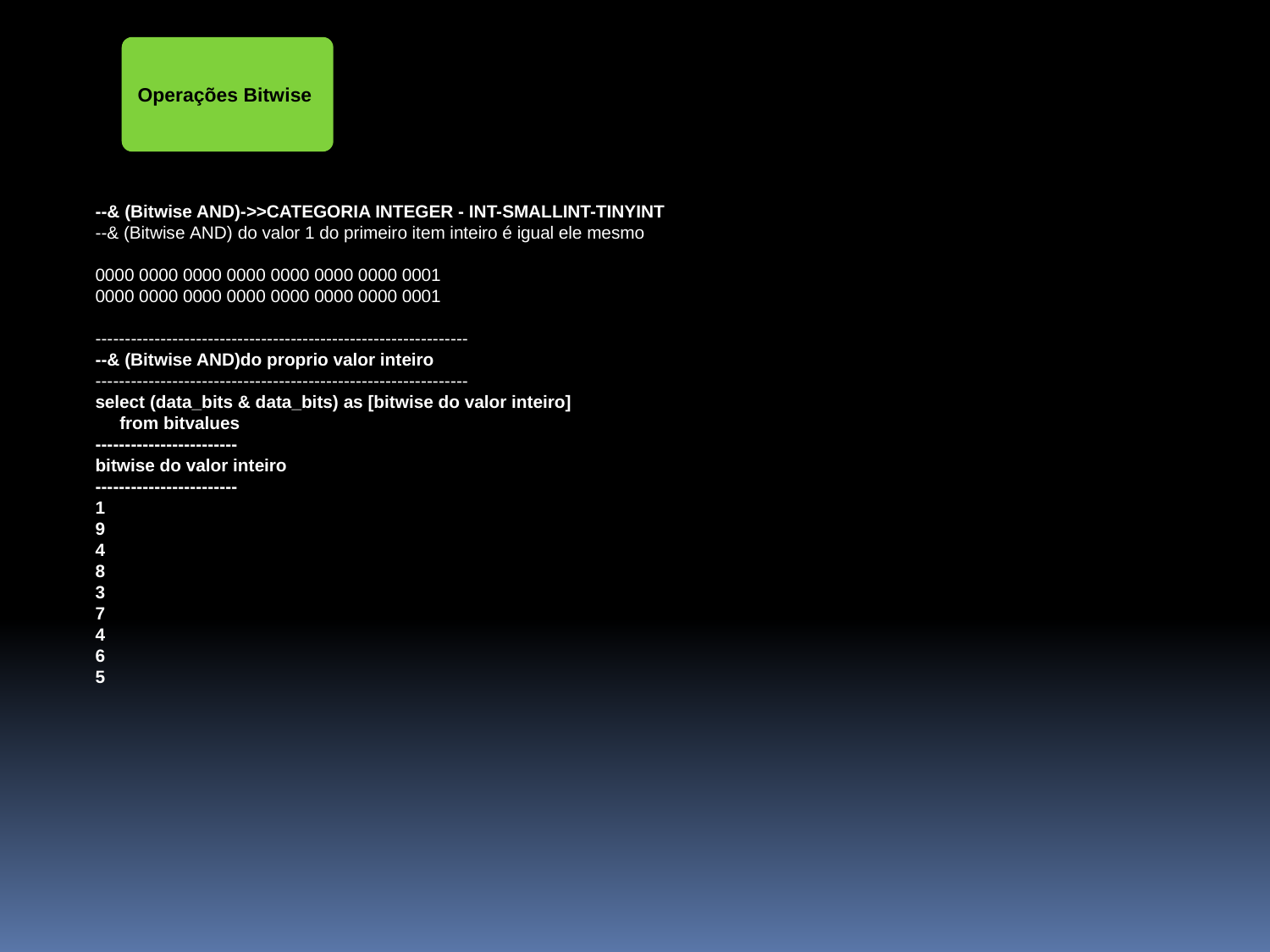

Operações Bitwise
--& (Bitwise AND)->>CATEGORIA INTEGER - INT-SMALLINT-TINYINT
--& (Bitwise AND) do valor 1 do primeiro item inteiro é igual ele mesmo

0000 0000 0000 0000 0000 0000 0000 0001
0000 0000 0000 0000 0000 0000 0000 0001

---------------------------------------------------------------
--& (Bitwise AND)do proprio valor inteiro
---------------------------------------------------------------
select (data_bits & data_bits) as [bitwise do valor inteiro]
     from bitvalues
------------------------
bitwise do valor inteiro
------------------------
1
9
4
8
3
7
4
6
5